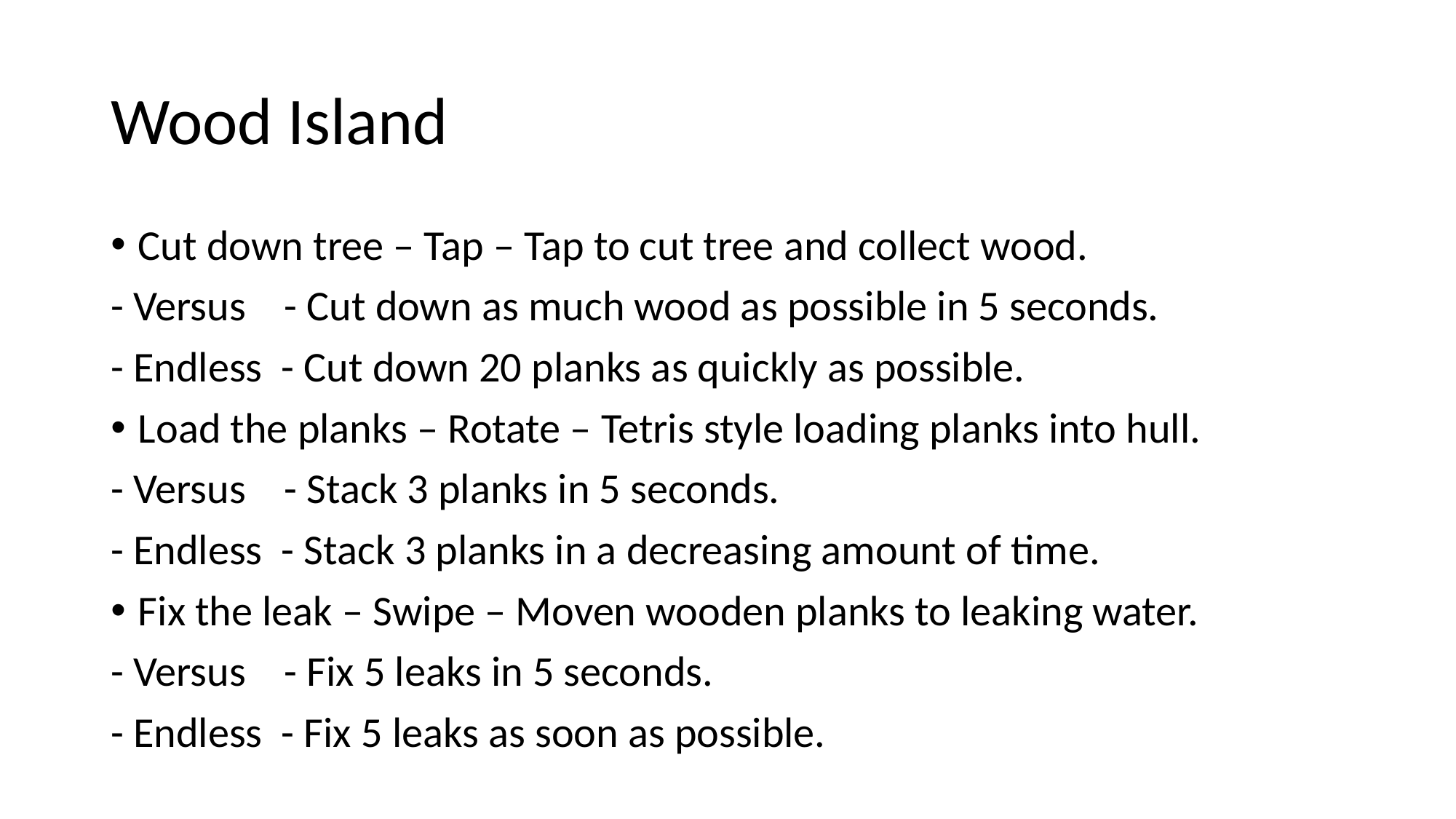

# Wood Island
Cut down tree – Tap – Tap to cut tree and collect wood.
- Versus    - Cut down as much wood as possible in 5 seconds.
- Endless  - Cut down 20 planks as quickly as possible.
Load the planks – Rotate – Tetris style loading planks into hull.
- Versus    - Stack 3 planks in 5 seconds.
- Endless  - Stack 3 planks in a decreasing amount of time.
Fix the leak – Swipe – Moven wooden planks to leaking water.
- Versus    - Fix 5 leaks in 5 seconds.
- Endless  - Fix 5 leaks as soon as possible.